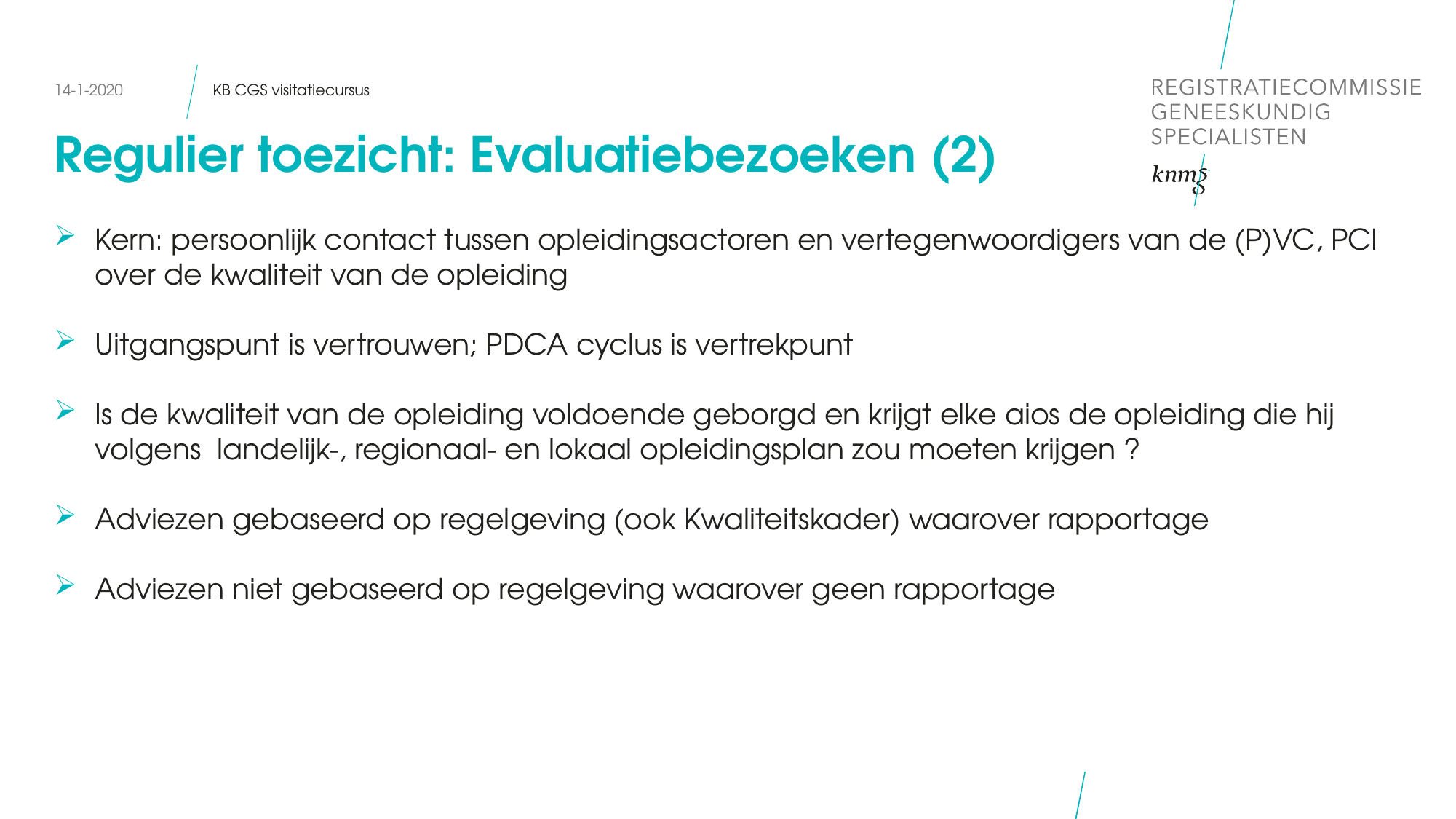

14-1-2020
KB CGS visitatiecursus
# Regulier toezicht: Evaluatiebezoeken (2)

Kern: persoonlijk contact tussen opleidingsactoren en vertegenwoordigers van de (P)VC, PCI over de kwaliteit van de opleiding

Uitgangspunt is vertrouwen; PDCA cyclus is vertrekpunt

Is de kwaliteit van de opleiding voldoende geborgd en krijgt elke aios de opleiding die hij volgens  landelijk-, regionaal- en lokaal opleidingsplan zou moeten krijgen ?

Adviezen gebaseerd op regelgeving (ook Kwaliteitskader) waarover rapportage

Adviezen niet gebaseerd op regelgeving waarover geen rapportage